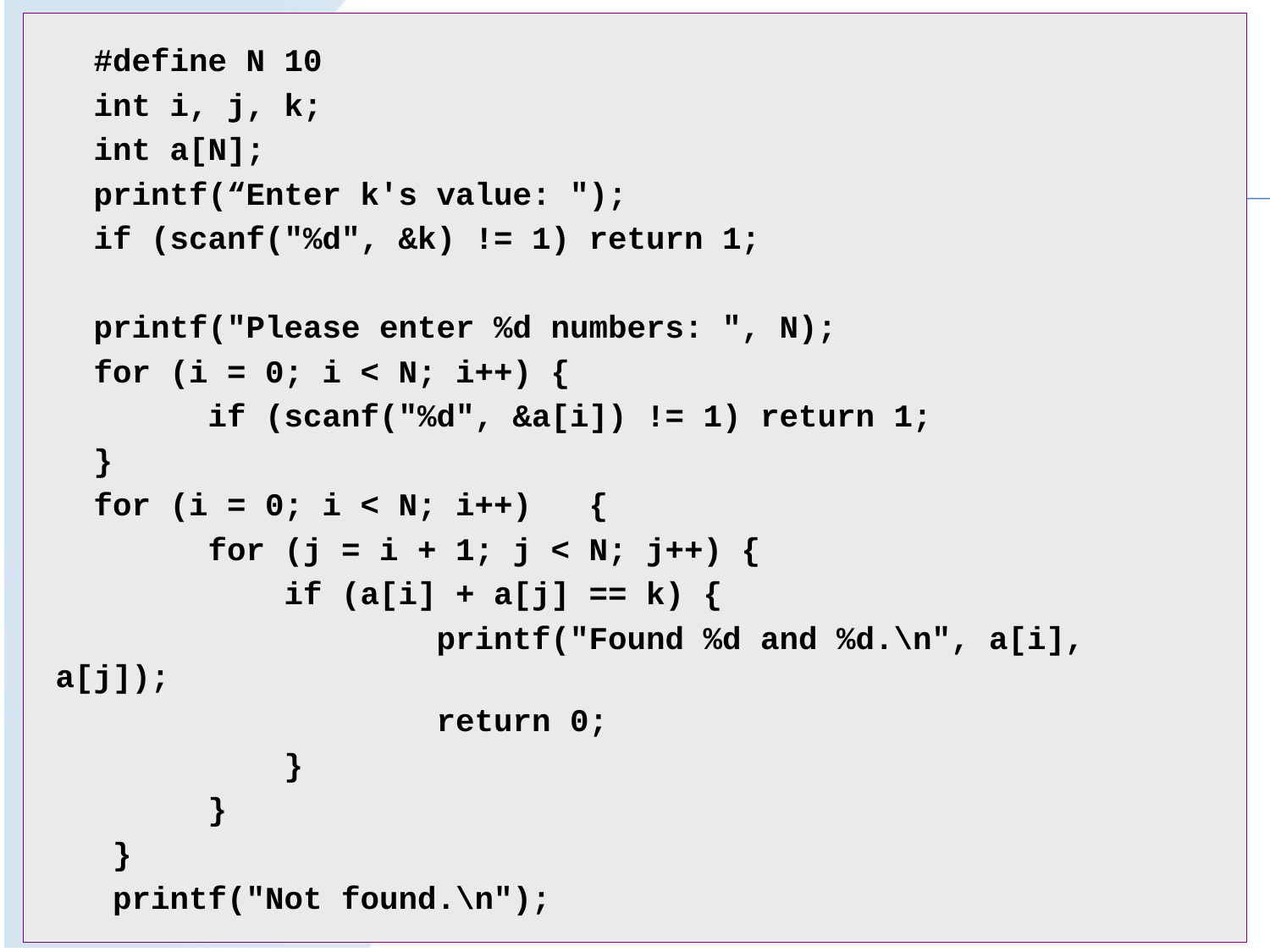

#define N 10
  int i, j, k;
  int a[N];
  printf(“Enter k's value: ");
  if (scanf("%d", &k) != 1) return 1;

  printf("Please enter %d numbers: ", N);
  for (i = 0; i < N; i++) {
        if (scanf("%d", &a[i]) != 1) return 1;
  }
  for (i = 0; i < N; i++)   {
        for (j = i + 1; j < N; j++) {
            if (a[i] + a[j] == k) {
                    printf("Found %d and %d.\n", a[i], a[j]);
                    return 0;
            }
        }
   }
   printf("Not found.\n");
# תרגיל 9 - פתרון
מבוא למדעי המחשב מ' - תירגול 4
24